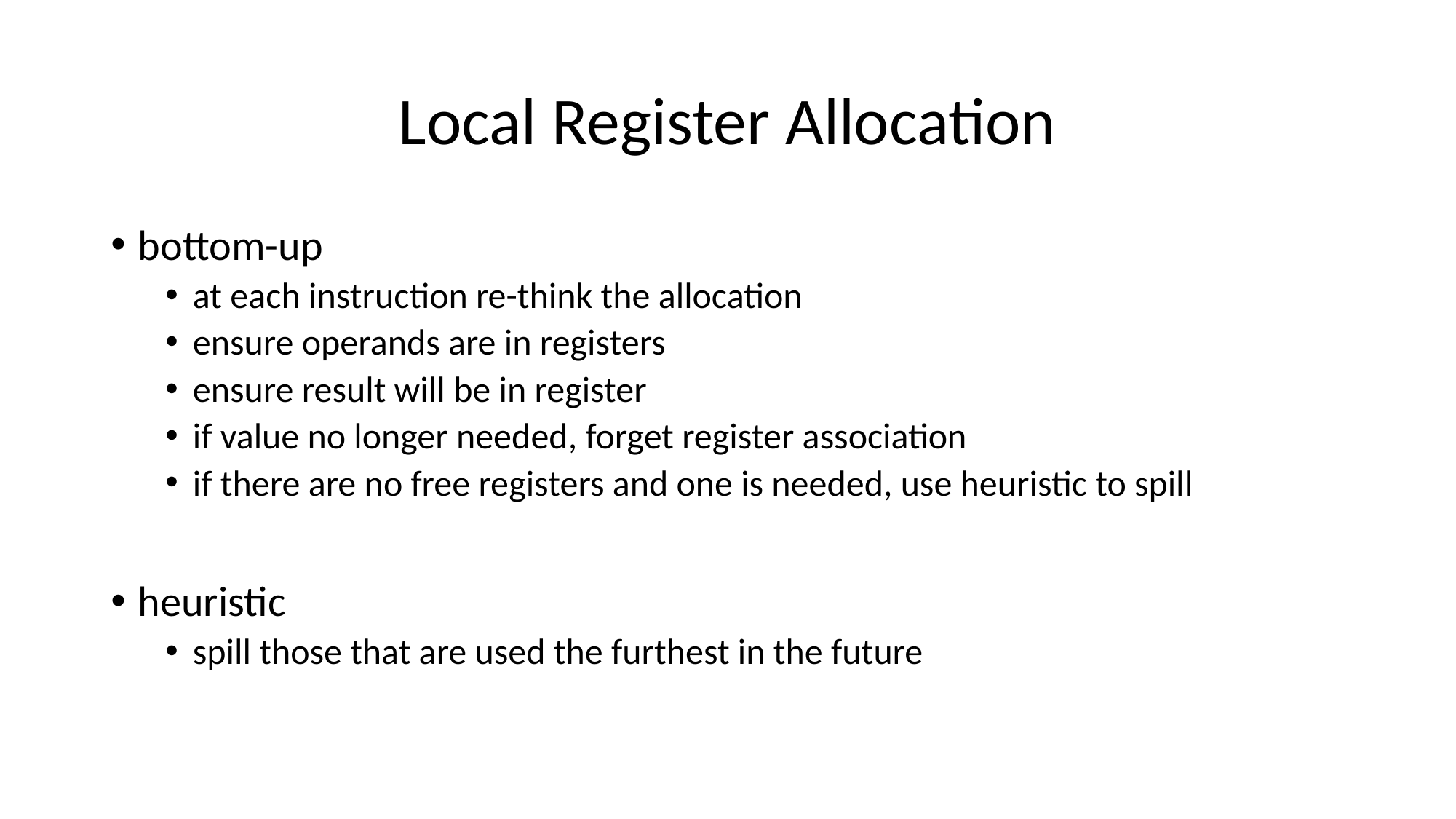

# Local Register Allocation
bottom-up
at each instruction re-think the allocation
ensure operands are in registers
ensure result will be in register
if value no longer needed, forget register association
if there are no free registers and one is needed, use heuristic to spill

heuristic
spill those that are used the furthest in the future